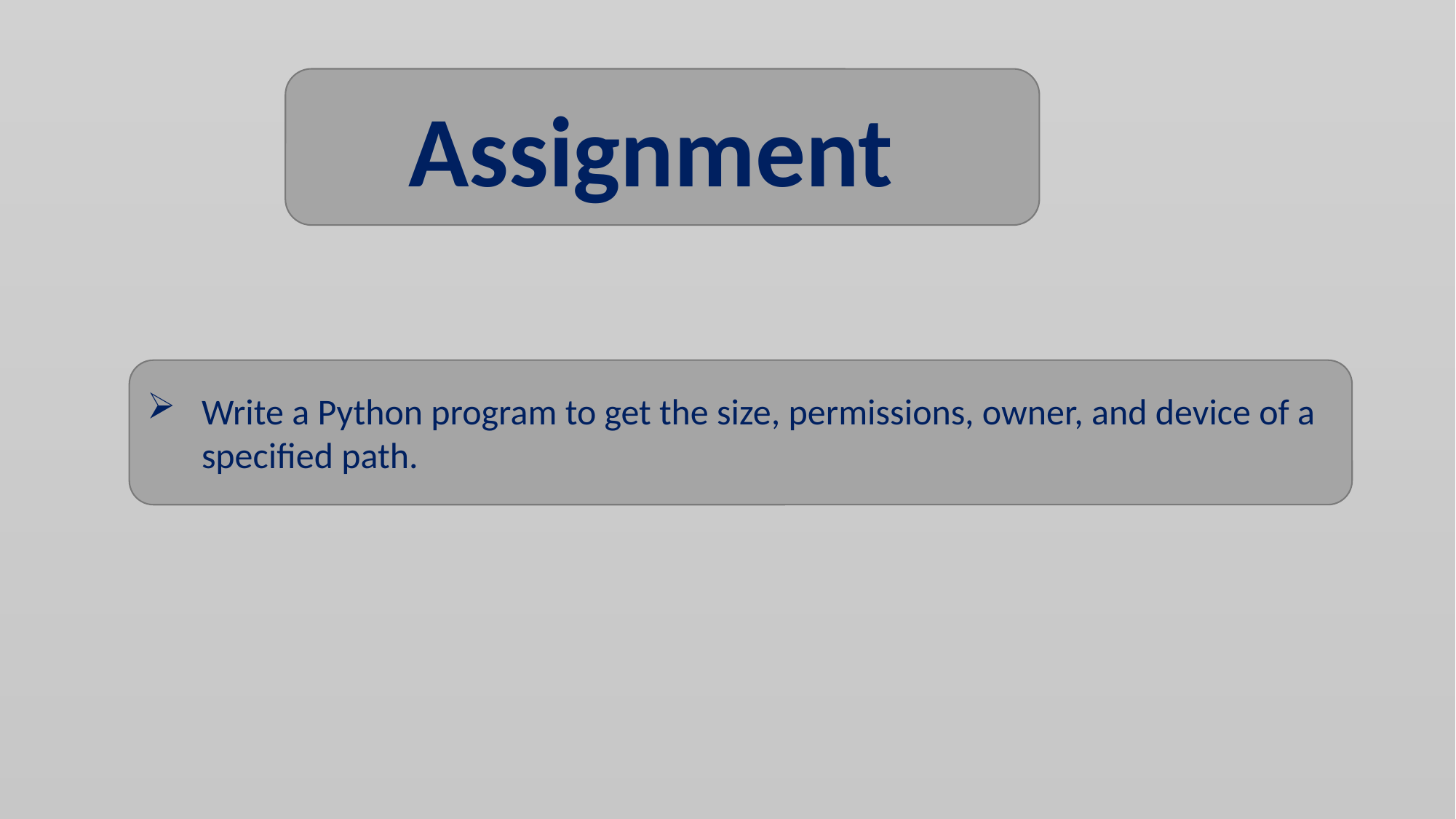

Assignment
Write a Python program to get the size, permissions, owner, and device of a specified path.